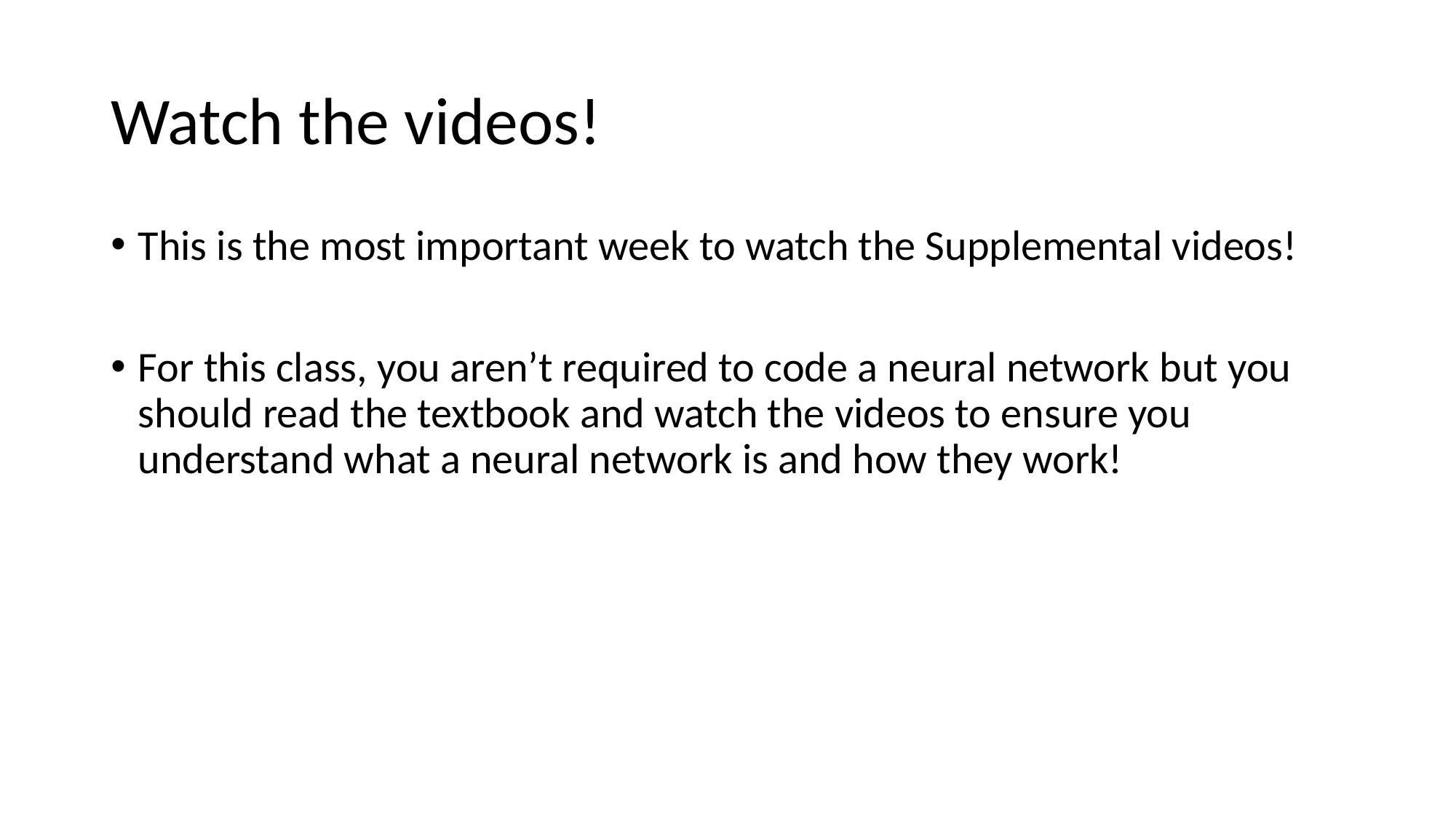

# Watch the videos!
This is the most important week to watch the Supplemental videos!

For this class, you aren’t required to code a neural network but you should read the textbook and watch the videos to ensure you understand what a neural network is and how they work!